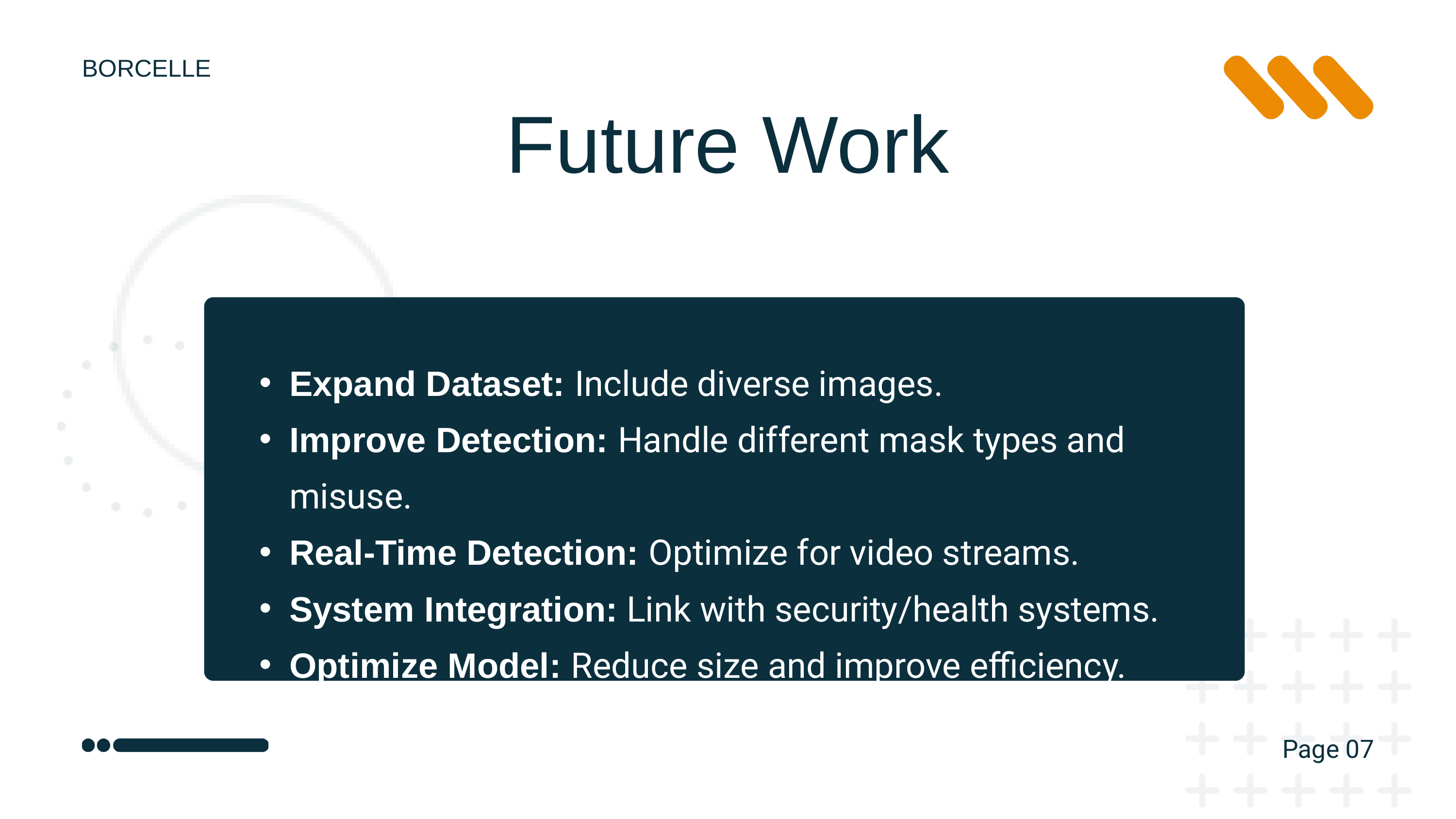

BORCELLE
Future Work

Expand Dataset: Include diverse images.
Improve Detection: Handle different mask types and misuse.
Real-Time Detection: Optimize for video streams.
System Integration: Link with security/health systems.
Optimize Model: Reduce size and improve efficiency.

Page 07